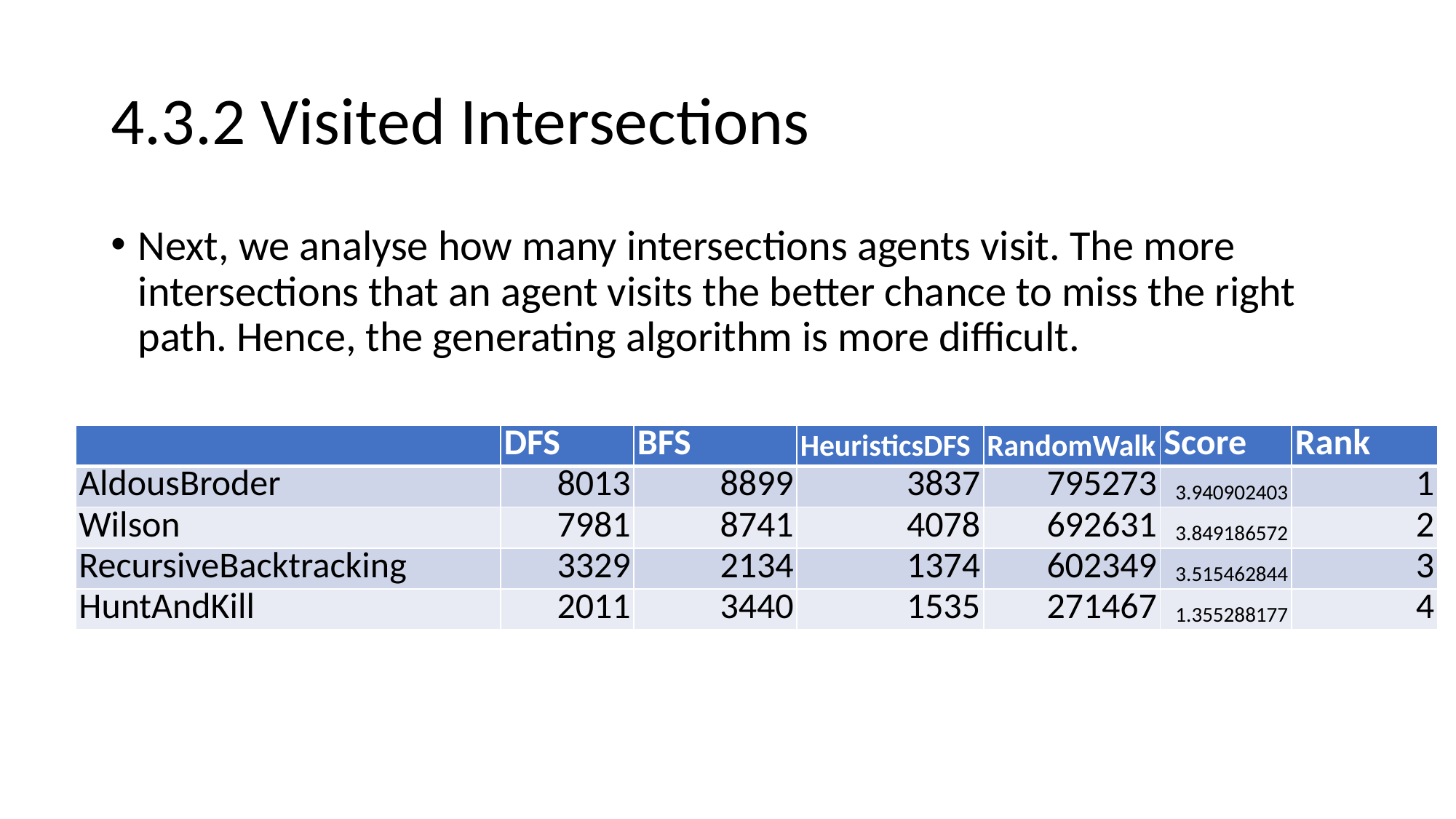

# 4.3.2 Visited Intersections
Next, we analyse how many intersections agents visit. The more intersections that an agent visits the better chance to miss the right path. Hence, the generating algorithm is more difficult.

|  | DFS | BFS | HeuristicsDFS | RandomWalk | Score | Rank |
| --- | --- | --- | --- | --- | --- | --- |
| AldousBroder | 8013 | 8899 | 3837 | 795273 | 3.940902403 | 1 |
| Wilson | 7981 | 8741 | 4078 | 692631 | 3.849186572 | 2 |
| RecursiveBacktracking | 3329 | 2134 | 1374 | 602349 | 3.515462844 | 3 |
| HuntAndKill | 2011 | 3440 | 1535 | 271467 | 1.355288177 | 4 |